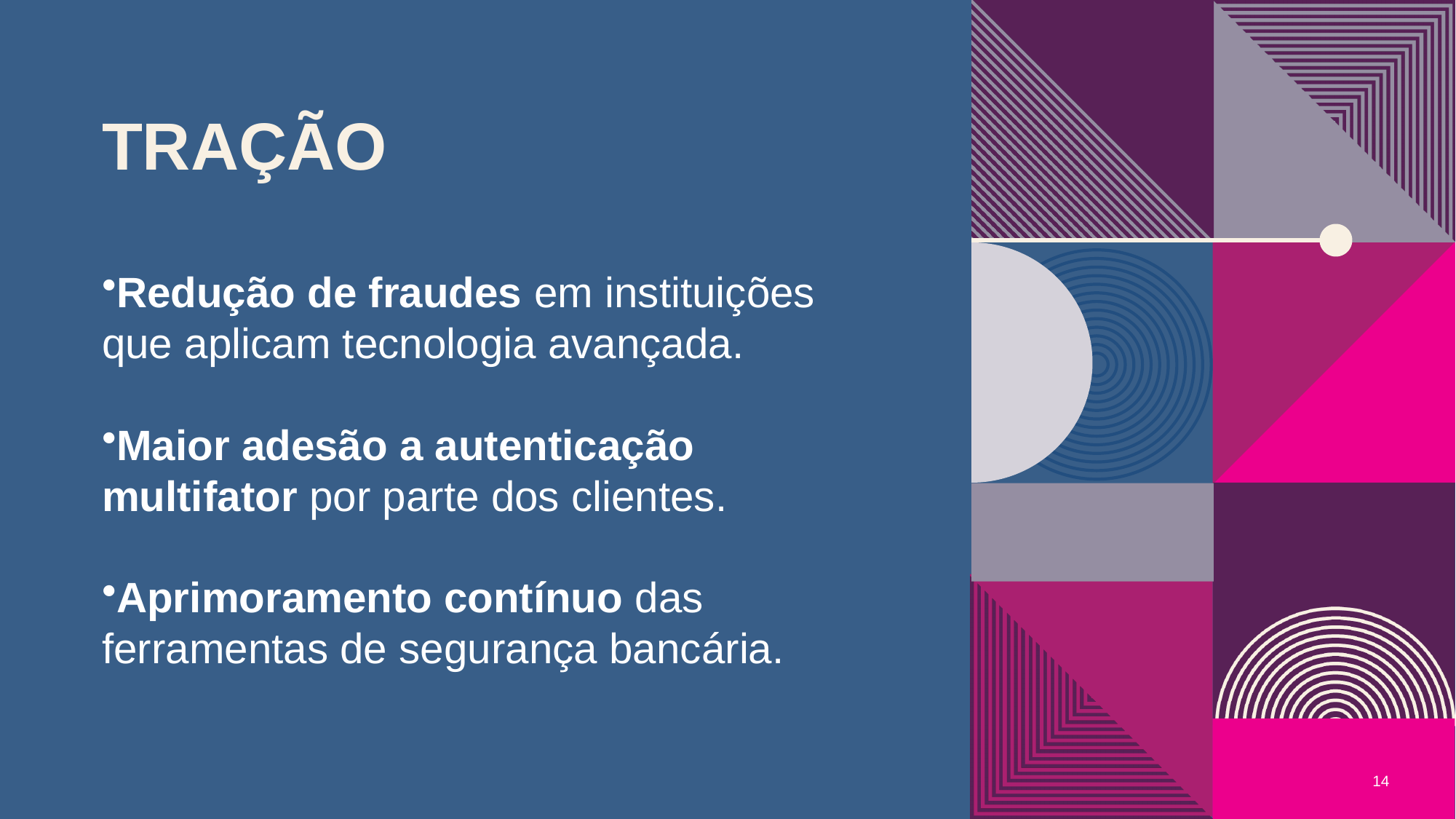

# Tração
Redução de fraudes em instituições que aplicam tecnologia avançada.

Maior adesão a autenticação multifator por parte dos clientes.

Aprimoramento contínuo das ferramentas de segurança bancária.
14